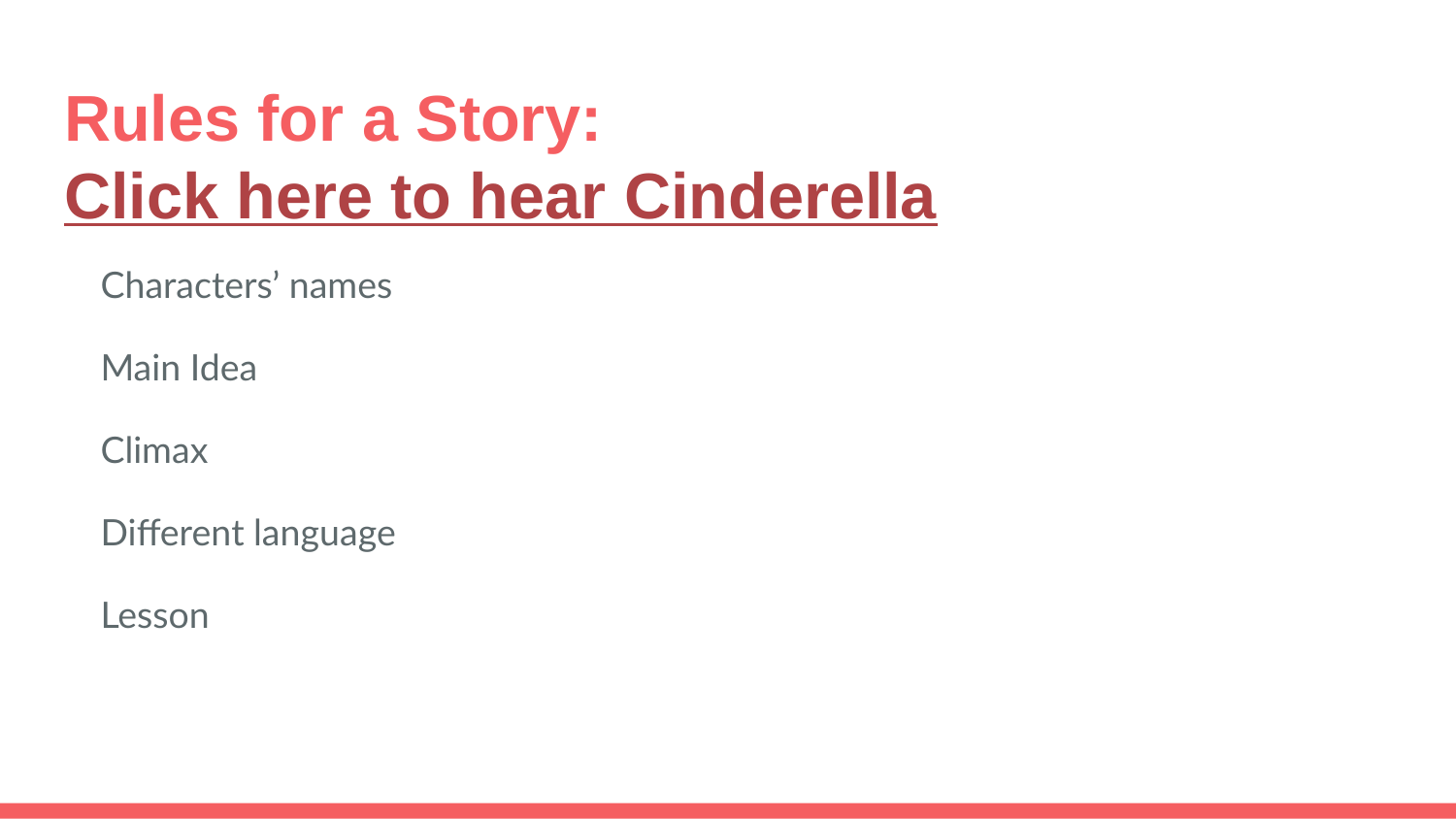

# Rules for a Story: Click here to hear Cinderella
Characters’ names
Main Idea
Climax
Different language
Lesson